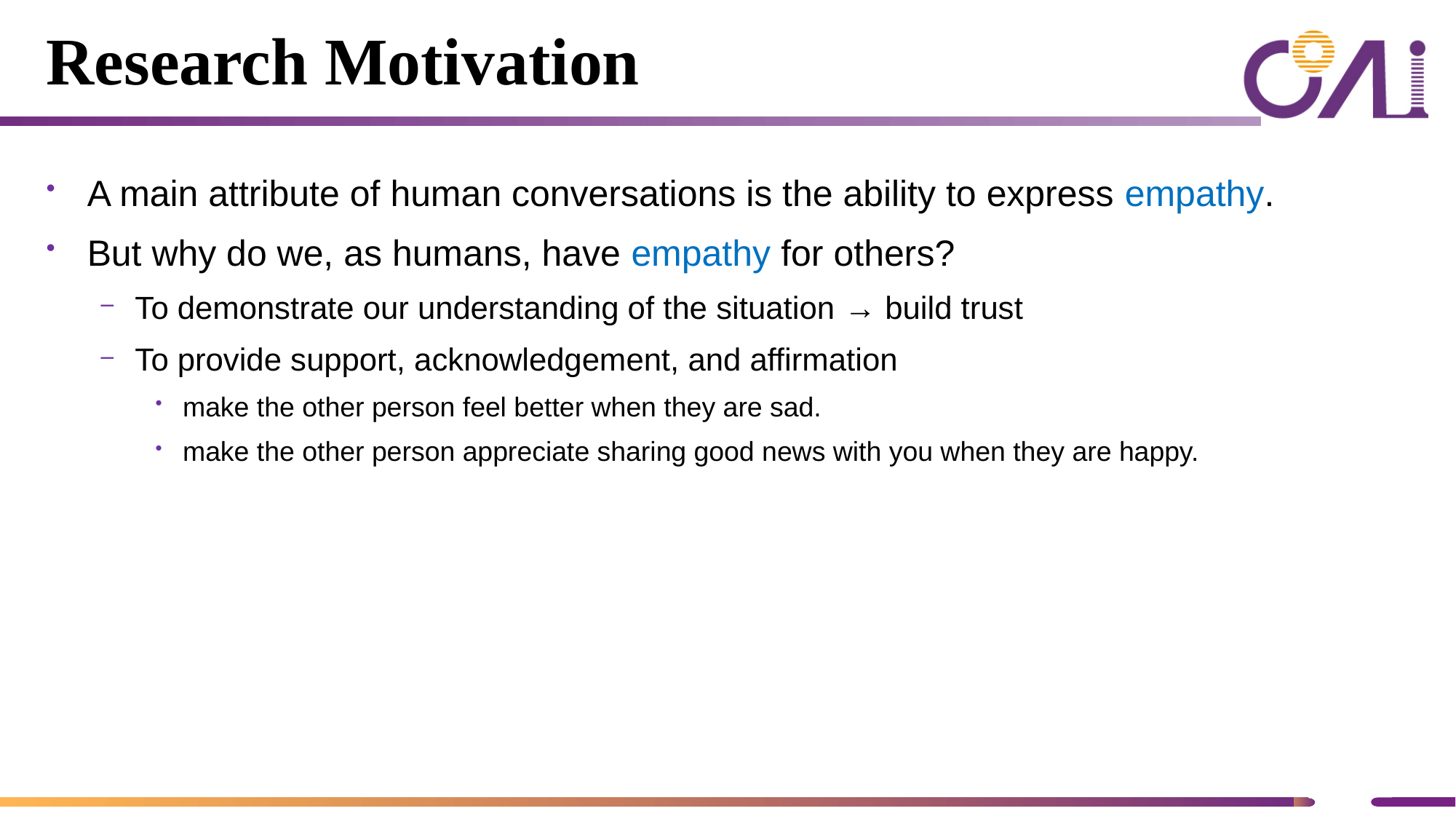

# Research Motivation

A main attribute of human conversations is the ability to express empathy.
But why do we, as humans, have empathy for others?
To demonstrate our understanding of the situation → build trust
To provide support, acknowledgement, and affirmation
make the other person feel better when they are sad.
make the other person appreciate sharing good news with you when they are happy.

9